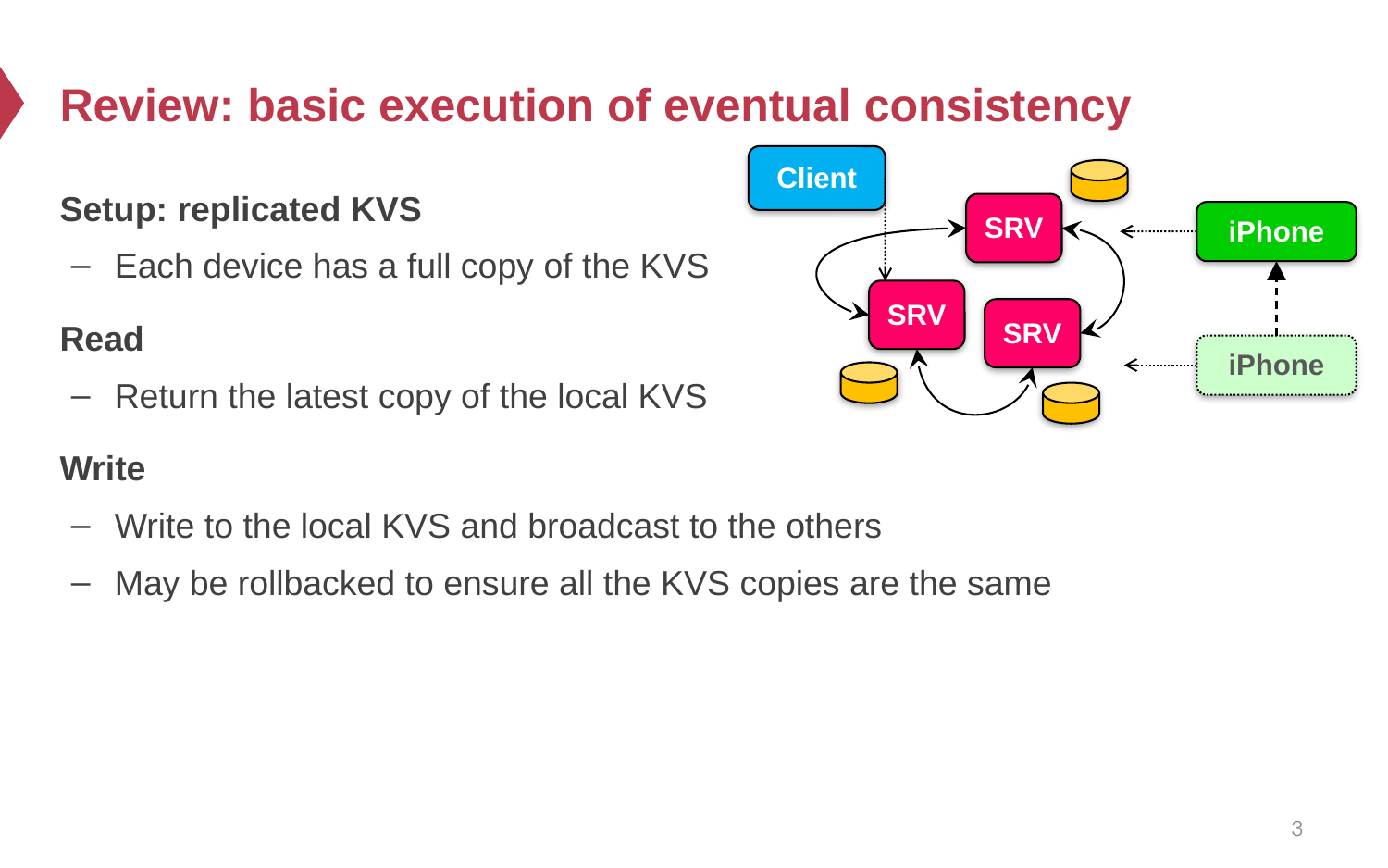

# Review: basic execution of eventual consistency
Client

Setup: replicated KVS
Each device has a full copy of the KVS
Read
Return the latest copy of the local KVS
Write
Write to the local KVS and broadcast to the others
May be rollbacked to ensure all the KVS copies are the same
SRV
iPhone
SRV
SRV
iPhone

3